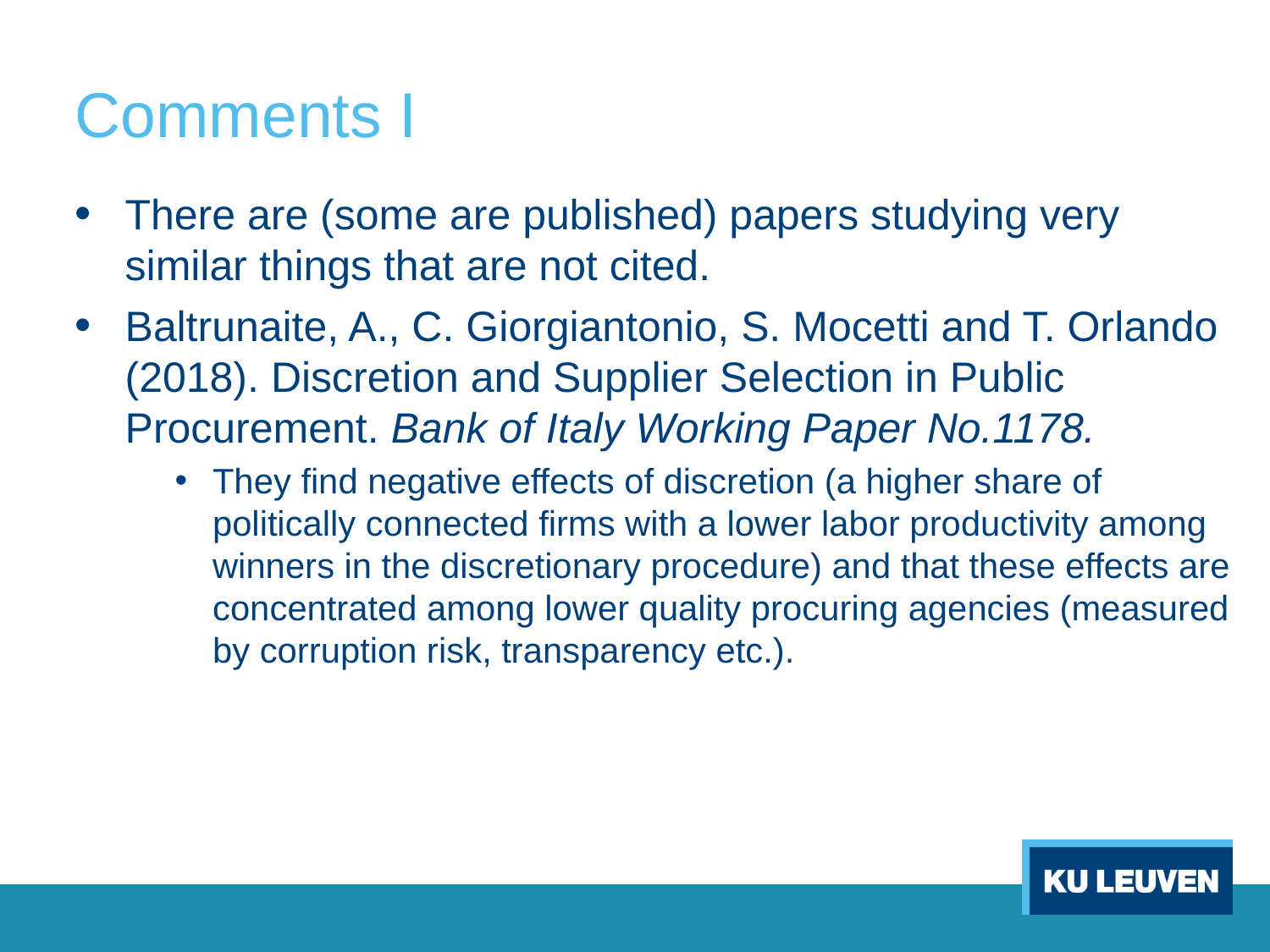

# Comments I
There are (some are published) papers studying very similar things that are not cited.
Baltrunaite, A., C. Giorgiantonio, S. Mocetti and T. Orlando (2018). Discretion and Supplier Selection in Public Procurement. Bank of Italy Working Paper No.1178.
They find negative effects of discretion (a higher share of politically connected firms with a lower labor productivity among winners in the discretionary procedure) and that these effects are concentrated among lower quality procuring agencies (measured by corruption risk, transparency etc.).